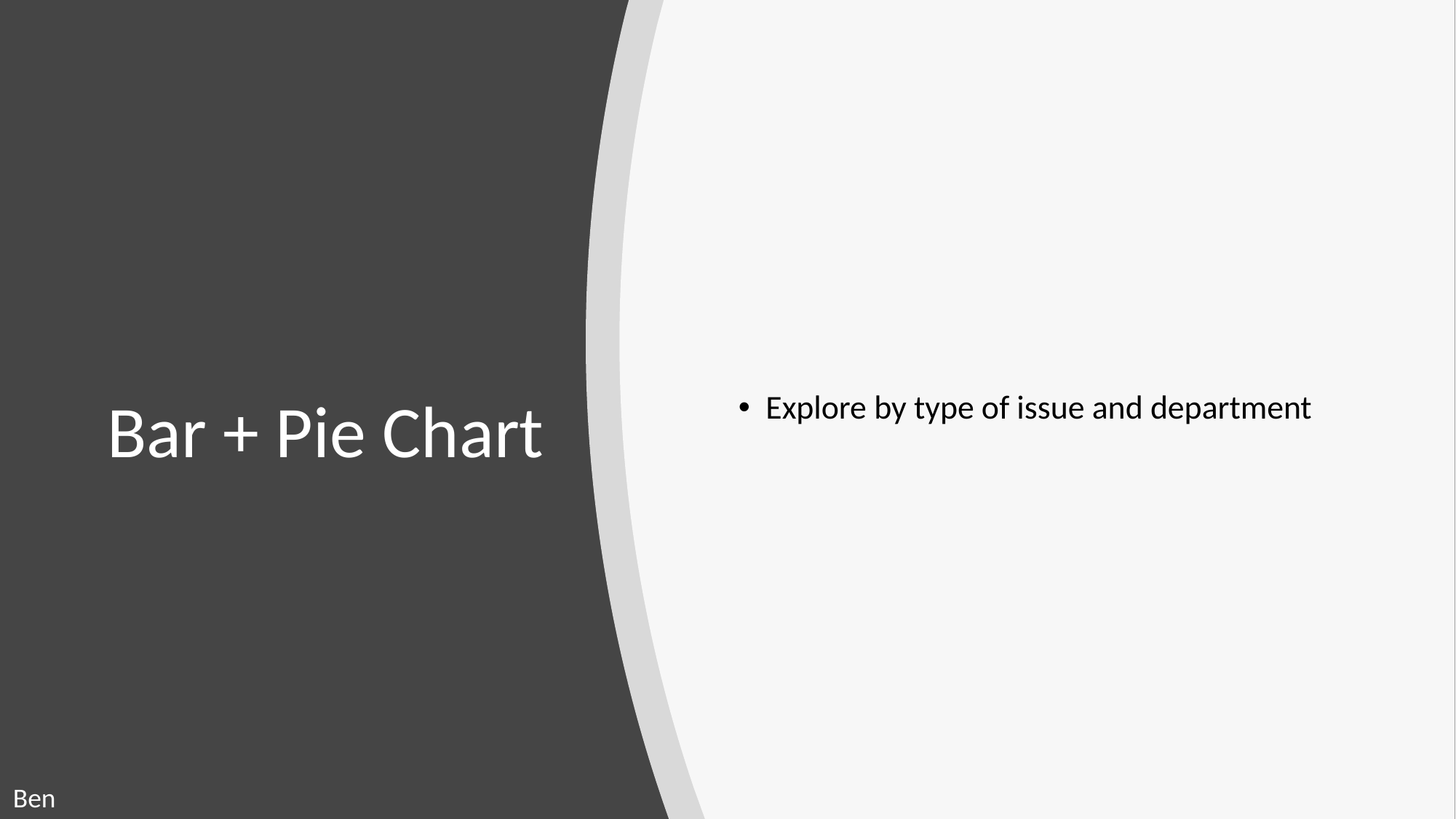

Explore by type of issue and department

# Bar + Pie Chart
Ben